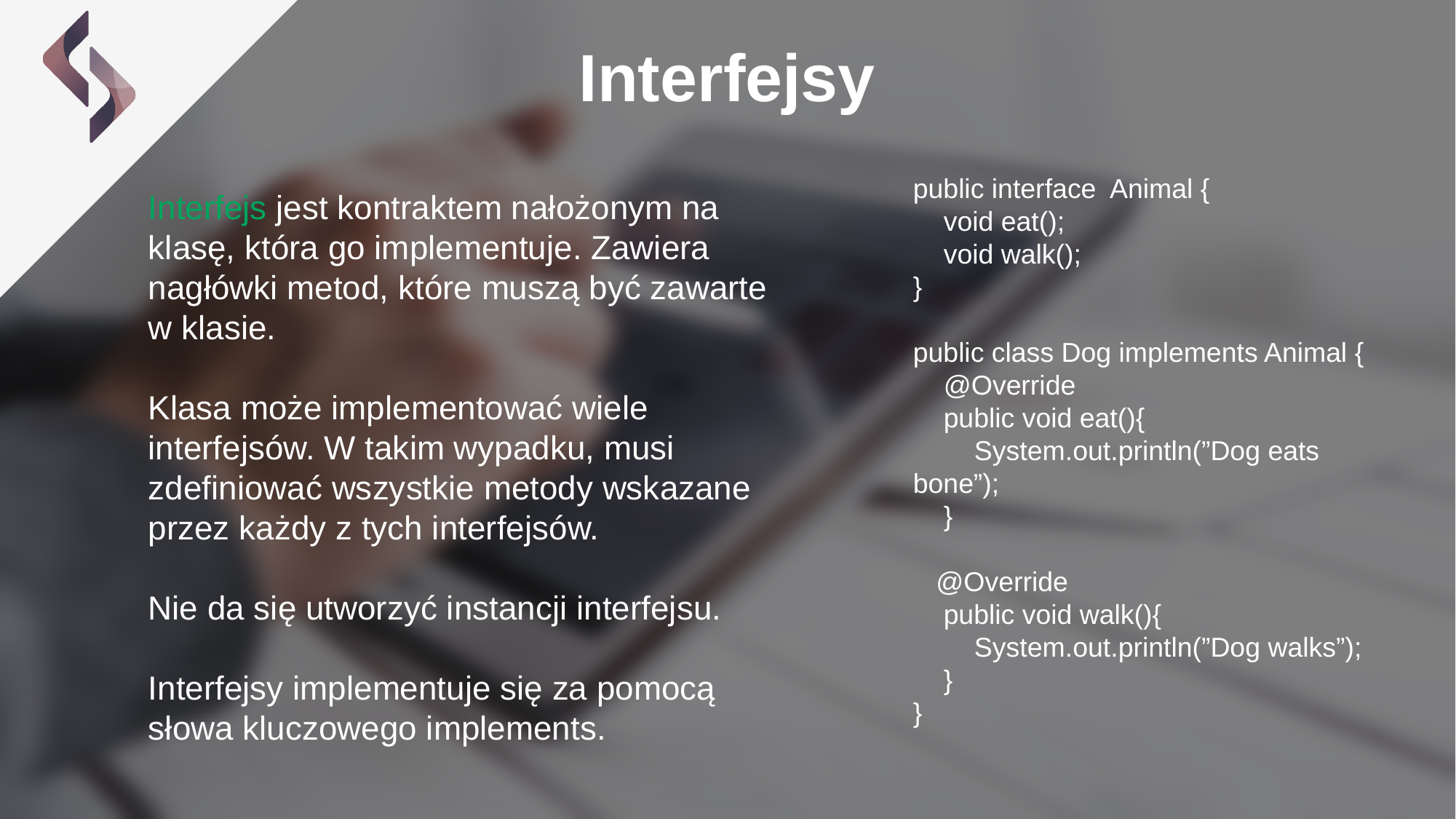

Interfejsy
public interface  Animal {
    void eat();
    void walk();
}

public class Dog implements Animal {
    @Override
    public void eat(){
        System.out.println(”Dog eats bone”);
    }

   @Override
    public void walk(){
        System.out.println(”Dog walks”);
    }
}

Interfejs jest kontraktem nałożonym na klasę, która go implementuje. Zawiera nagłówki metod, które muszą być zawarte w klasie.

Klasa może implementować wiele interfejsów. W takim wypadku, musi zdefiniować wszystkie metody wskazane przez każdy z tych interfejsów.

Nie da się utworzyć instancji interfejsu.

Interfejsy implementuje się za pomocą słowa kluczowego implements.